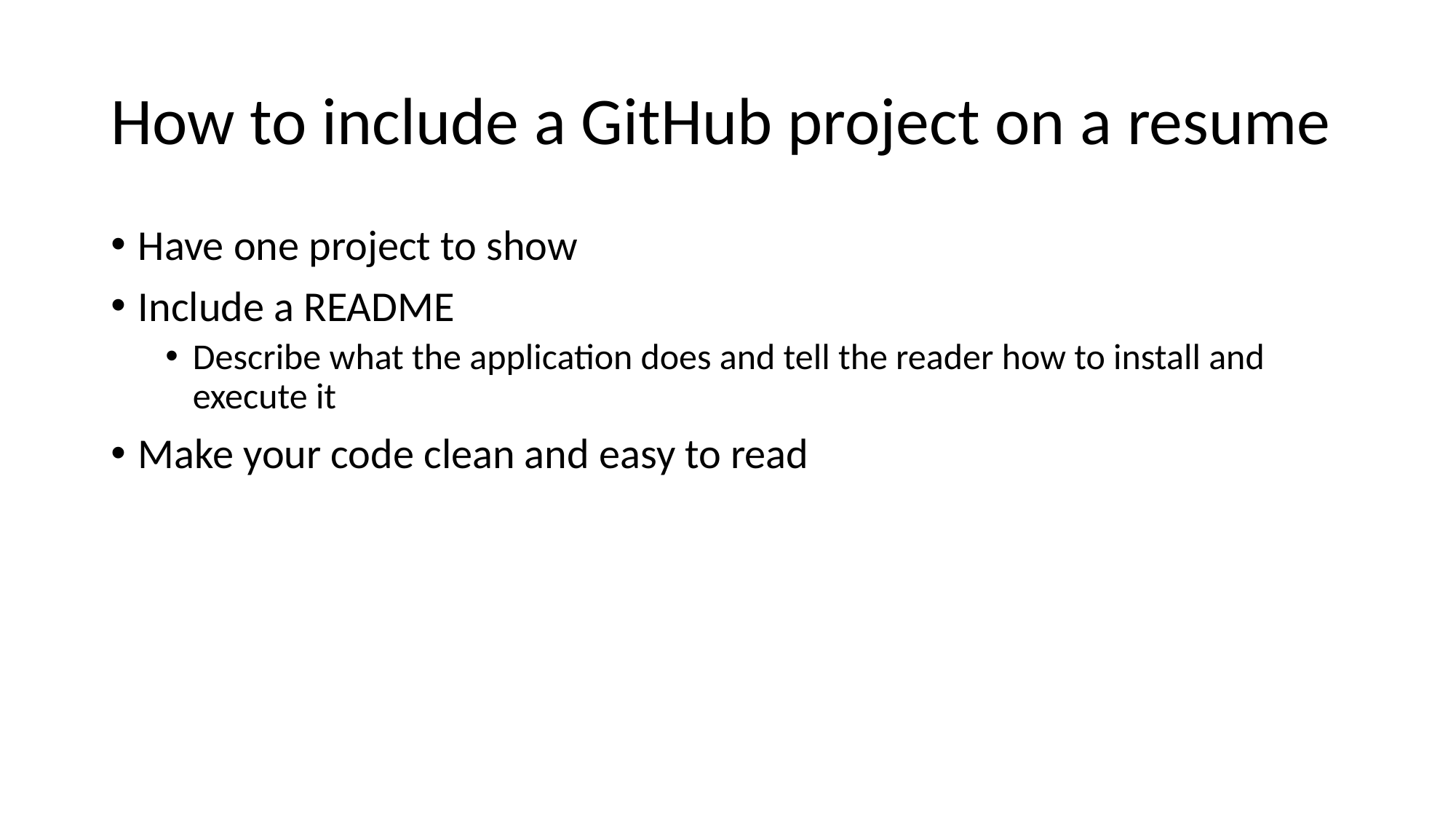

# How to include a GitHub project on a resume
Have one project to show
Include a README
Describe what the application does and tell the reader how to install and execute it
Make your code clean and easy to read